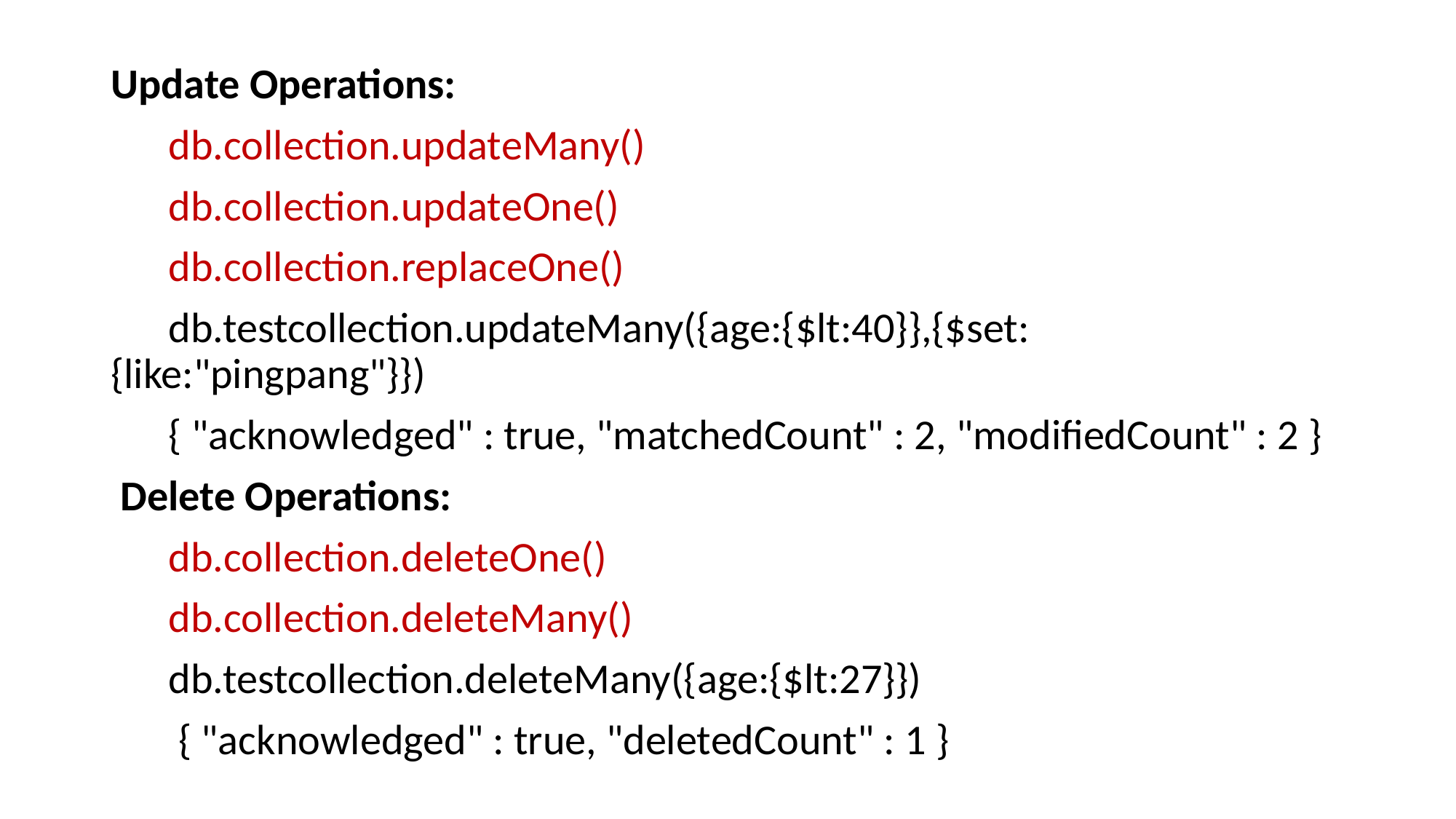

Update Operations:
      db.collection.updateMany()
      db.collection.updateOne()
      db.collection.replaceOne()
      db.testcollection.updateMany({age:{$lt:40}},{$set:{like:"pingpang"}})
      { "acknowledged" : true, "matchedCount" : 2, "modifiedCount" : 2 }
 Delete Operations:
      db.collection.deleteOne()
      db.collection.deleteMany()
      db.testcollection.deleteMany({age:{$lt:27}})
       { "acknowledged" : true, "deletedCount" : 1 }